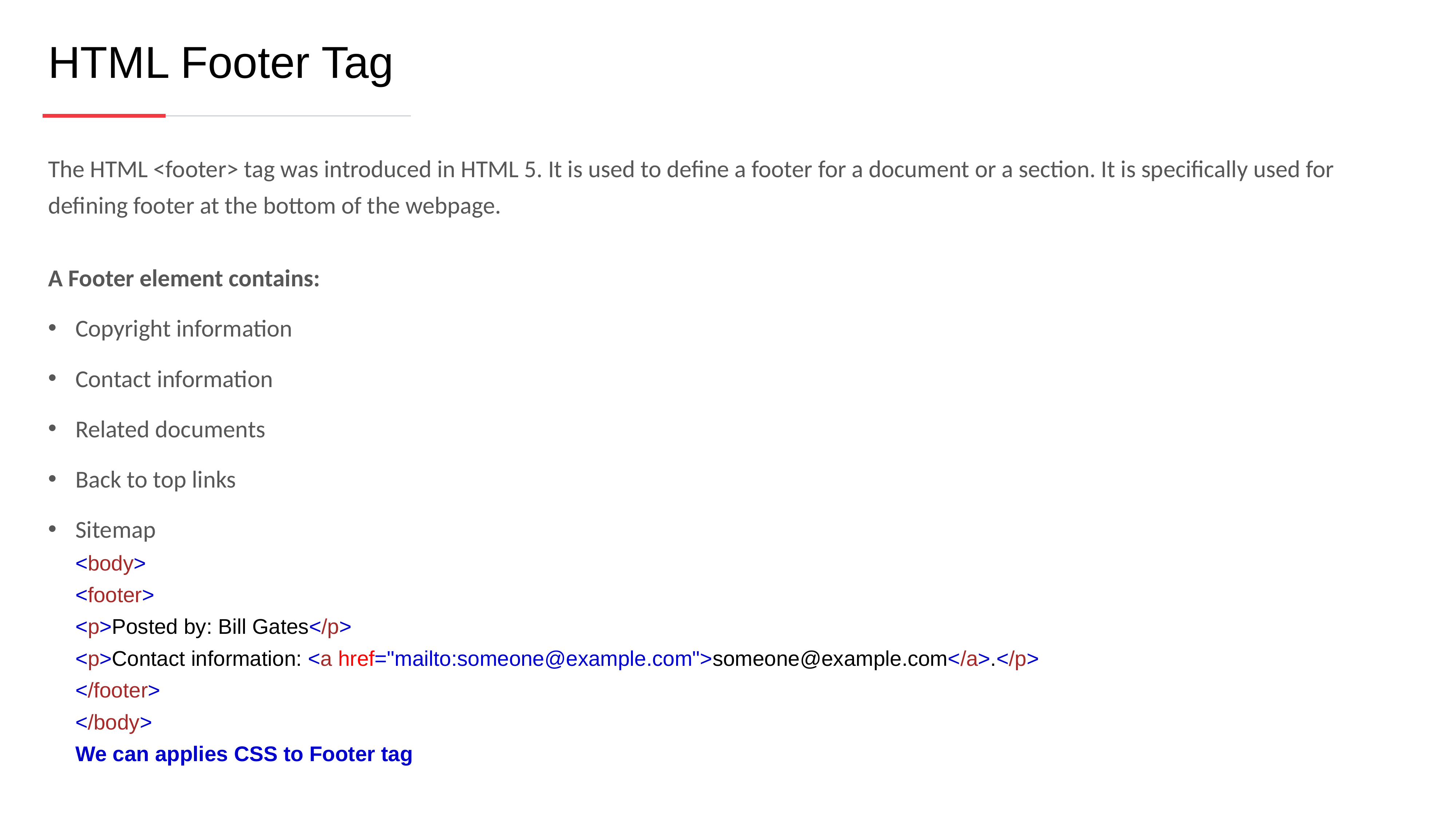

HTML Footer Tag
The HTML <footer> tag was introduced in HTML 5. It is used to define a footer for a document or a section. It is specifically used for defining footer at the bottom of the webpage.
A Footer element contains:
Copyright information
Contact information
Related documents
Back to top links
Sitemap
<body>
<footer>
<p>Posted by: Bill Gates</p>
<p>Contact information: <a href="mailto:someone@example.com">someone@example.com</a>.</p>
</footer>
</body>
We can applies CSS to Footer tag